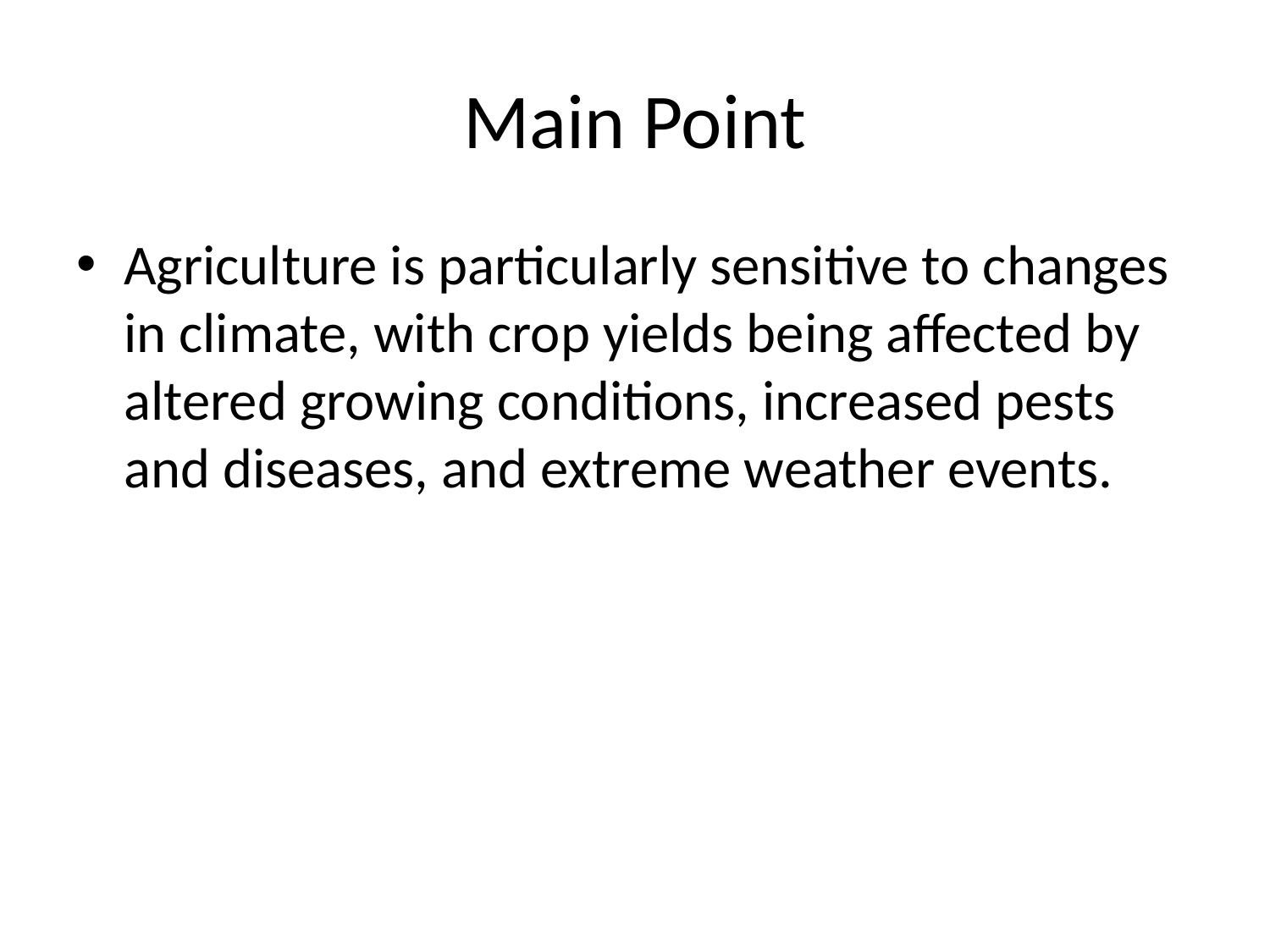

# Main Point
Agriculture is particularly sensitive to changes in climate, with crop yields being affected by altered growing conditions, increased pests and diseases, and extreme weather events.